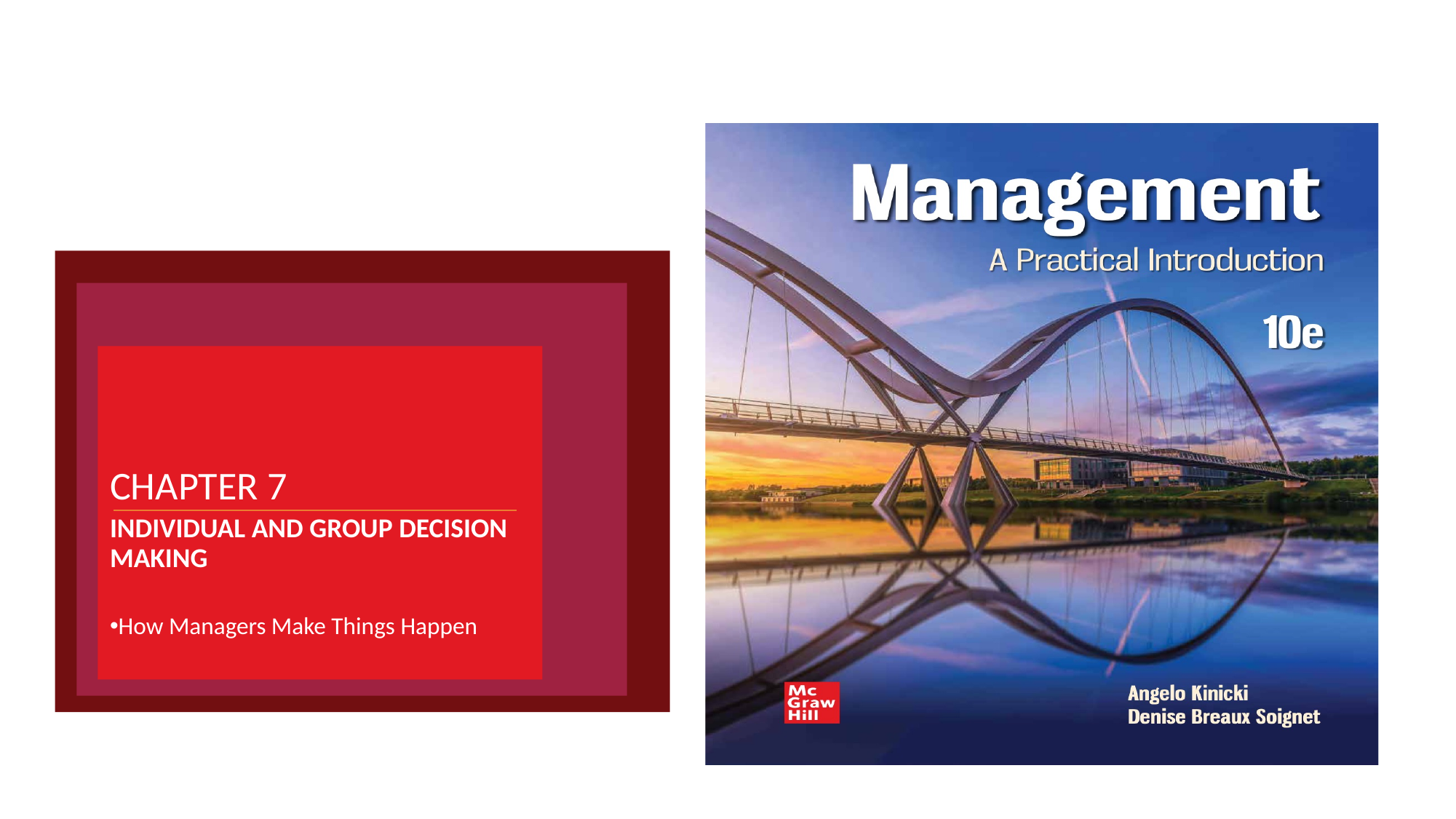

# CHAPTER 7
INDIVIDUAL AND GROUP DECISION MAKING
How Managers Make Things Happen